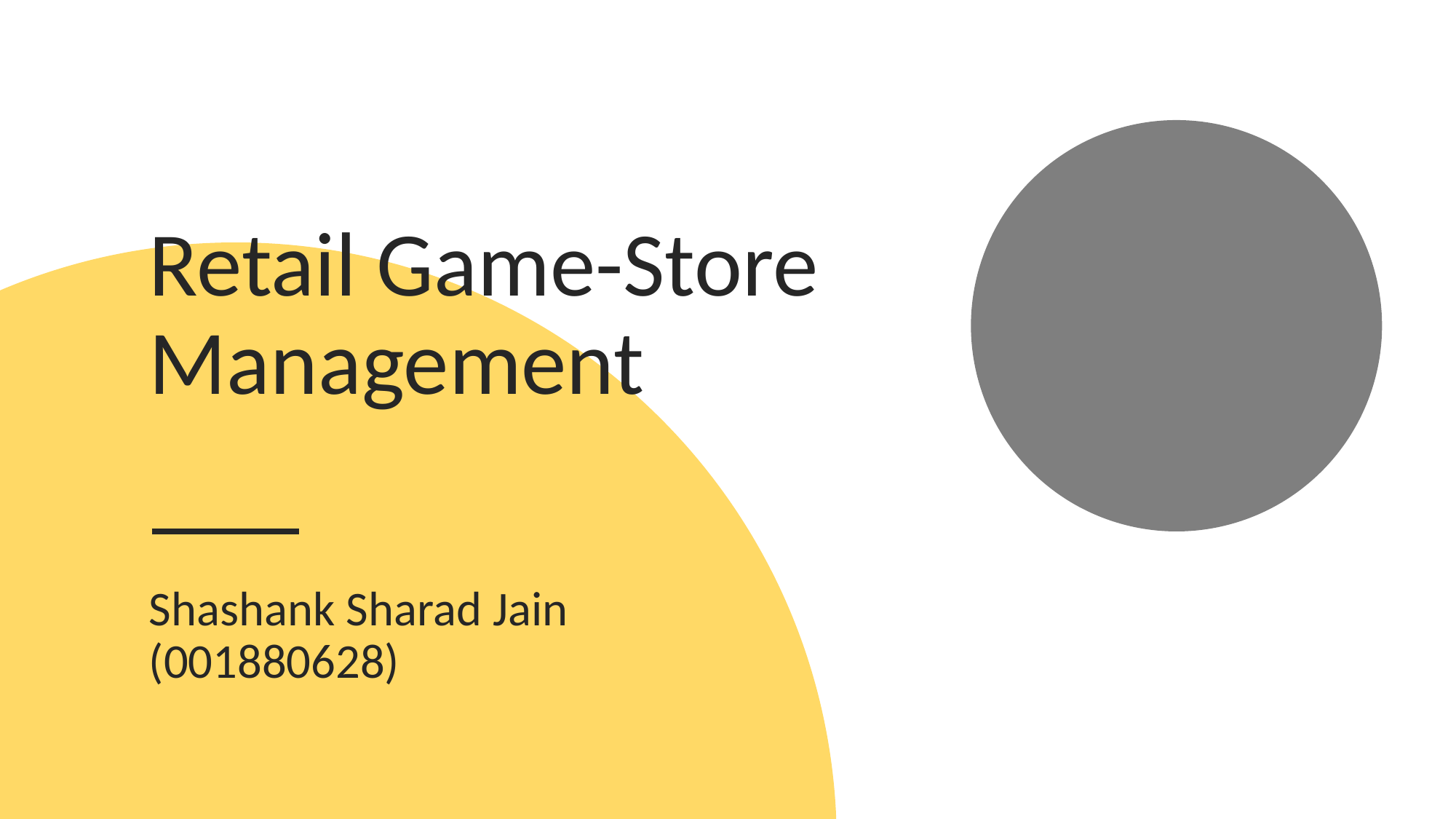

# Retail Game-Store Management

Shashank Sharad Jain (001880628)